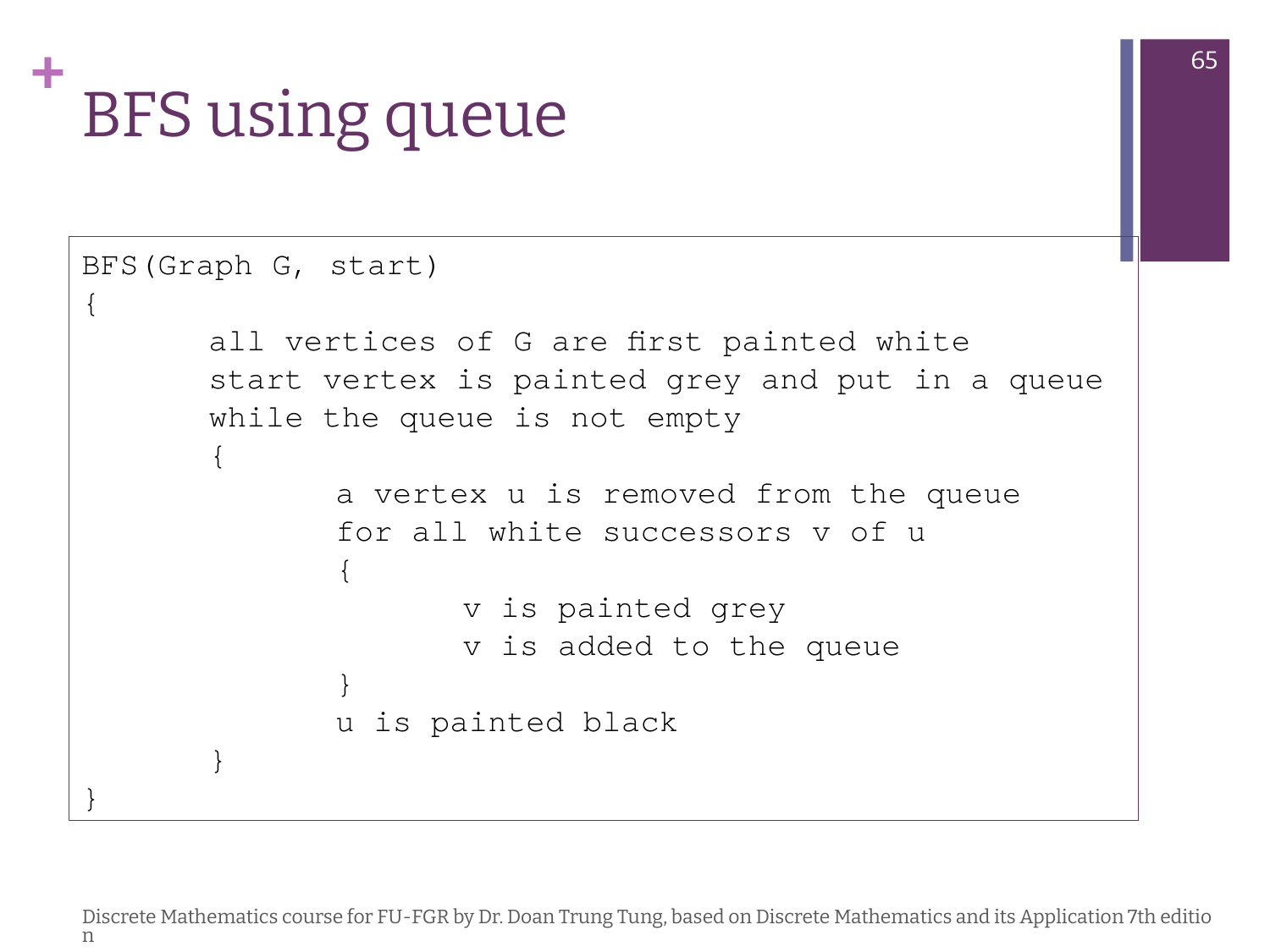

65
# BFS using queue
BFS(Graph G, start)
{
	all vertices of G are first painted white
	start vertex is painted grey and put in a queue
	while the queue is not empty
	{
		a vertex u is removed from the queue
		for all white successors v of u
		{
			v is painted grey
			v is added to the queue
		}
		u is painted black
	}
}
Discrete Mathematics course for FU-FGR by Dr. Doan Trung Tung, based on Discrete Mathematics and its Application 7th edition